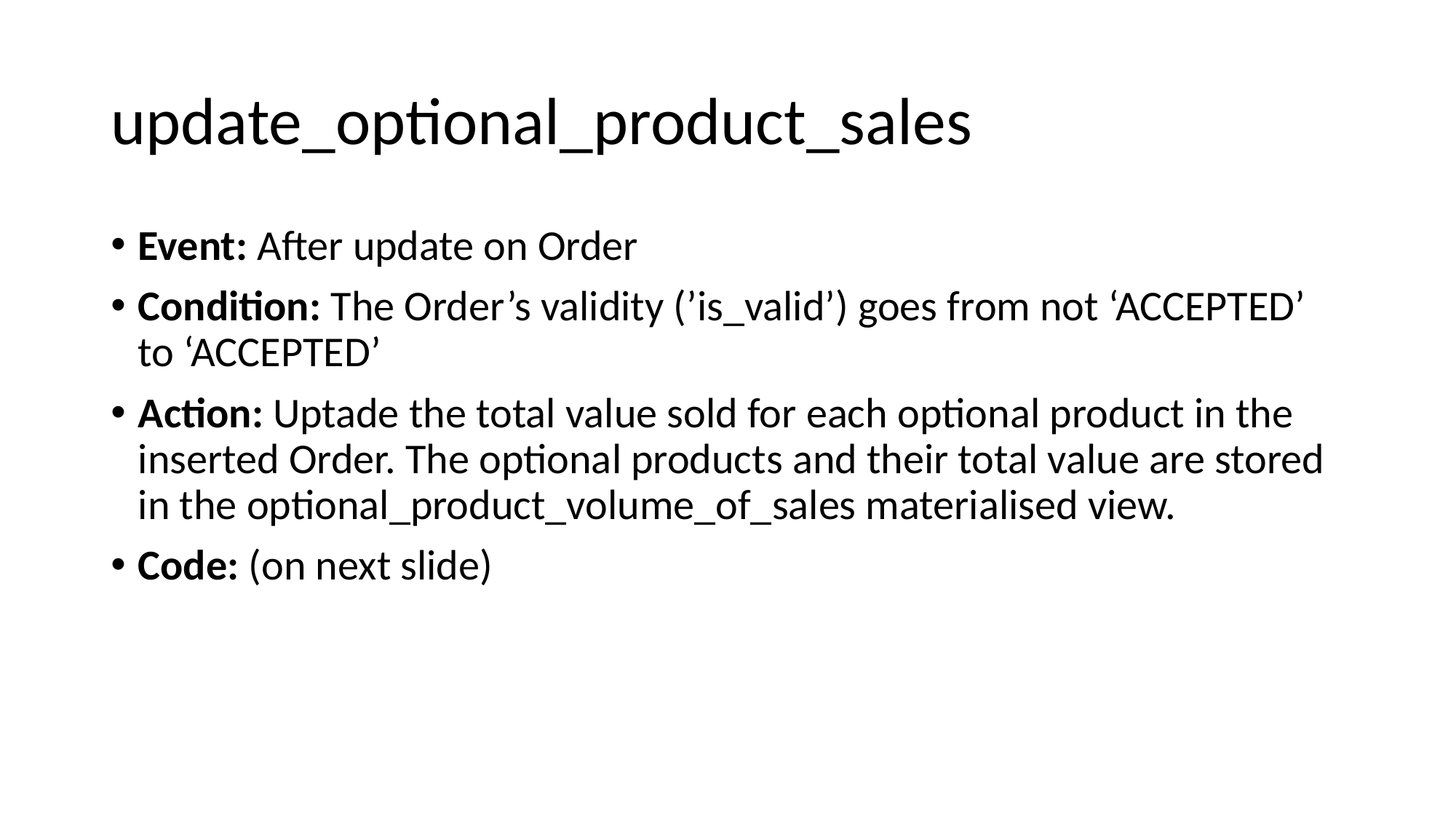

# update_optional_product_sales
Event: After update on Order
Condition: The Order’s validity (’is_valid’) goes from not ‘ACCEPTED’ to ‘ACCEPTED’
Action: Uptade the total value sold for each optional product in the inserted Order. The optional products and their total value are stored in the optional_product_volume_of_sales materialised view.
Code: (on next slide)